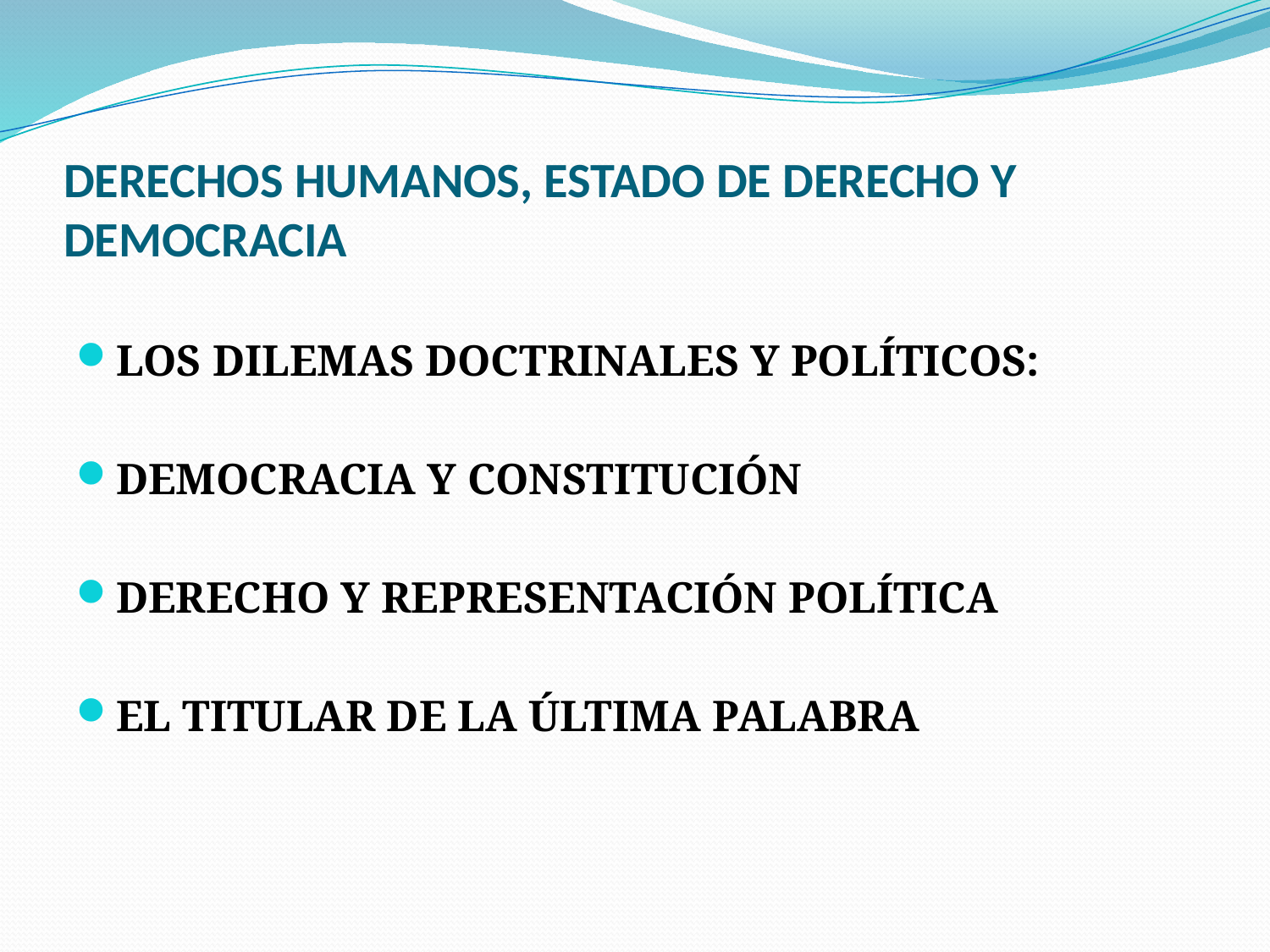

# DERECHOS HUMANOS, ESTADO DE DERECHO Y DEMOCRACIA

LOS DILEMAS DOCTRINALES Y POLÍTICOS:

DEMOCRACIA Y CONSTITUCIÓN

DERECHO Y REPRESENTACIÓN POLÍTICA

EL TITULAR DE LA ÚLTIMA PALABRA